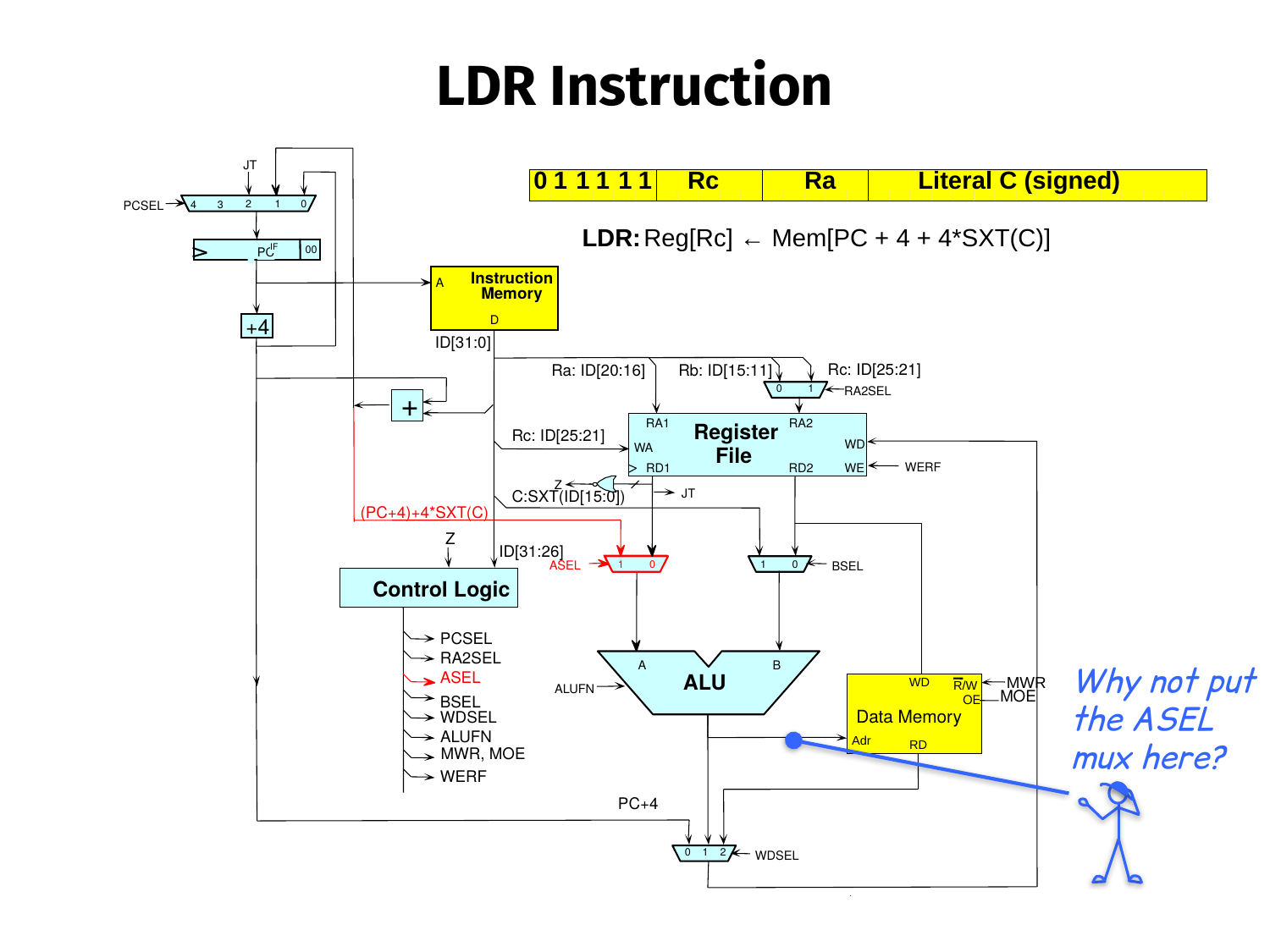

# LDR Instruction

JT
0
1
1
1
1
1
Rc
Ra
Literal C (signed)

LDR:
Reg[Rc] ← Mem[PC + 4 + 4*SXT(C)]

2
1
0
4
3
PCSEL

00

IF
PC

Instruction
A
Memory
D

+4

ID[31:0]

Rc: ID[25:21]
Ra: ID[20:16]
Rb: ID[15:11]

0
1
RA2SEL

+

RA1
RA2
Register
Rc: ID[25:21]
WD

MWR

Data Memory
RD
WD
R/W

Adr

0    1    2

WDSEL

WA
WA

File

WERF

RD1
RD2
WE

Z

JT
C:SXT(ID[15:0])

(PC+4)+4*SXT(C)

Z

ID[31:26]

ASEL
1
0
1
0
BSEL

Control Logic

PCSEL

RA2SEL

Why not put the ASEL mux here?

A
B
ASEL
ALU

ALUFN

MOE

BSEL

OE

WDSEL

ALUFN

MWR, MOE

WERF

PC+4